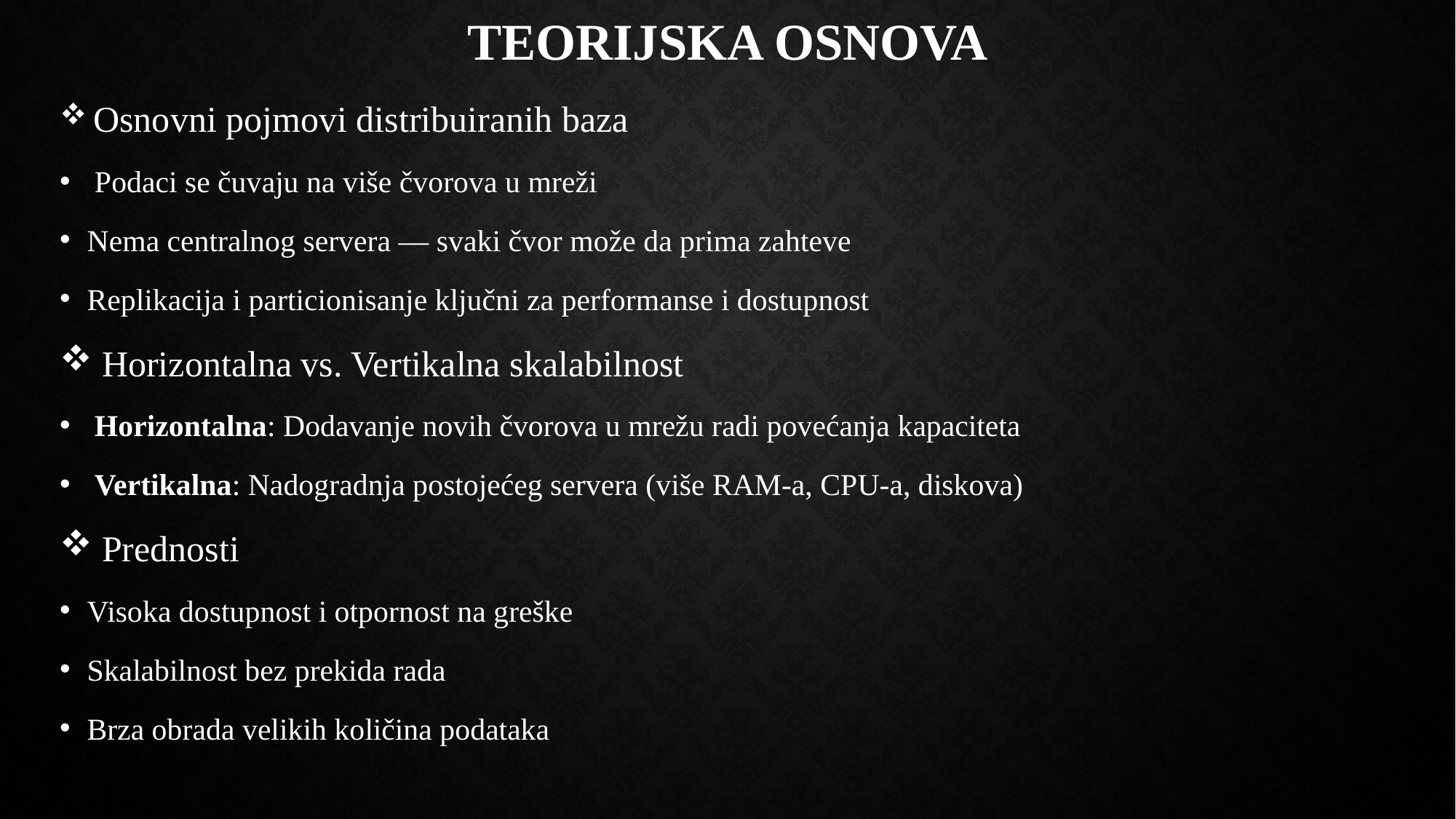

# Teorijska osnova
 Osnovni pojmovi distribuiranih baza
 Podaci se čuvaju na više čvorova u mreži
Nema centralnog servera — svaki čvor može da prima zahteve
Replikacija i particionisanje ključni za performanse i dostupnost
 Horizontalna vs. Vertikalna skalabilnost
 Horizontalna: Dodavanje novih čvorova u mrežu radi povećanja kapaciteta
 Vertikalna: Nadogradnja postojećeg servera (više RAM-a, CPU-a, diskova)
 Prednosti
Visoka dostupnost i otpornost na greške
Skalabilnost bez prekida rada
Brza obrada velikih količina podataka